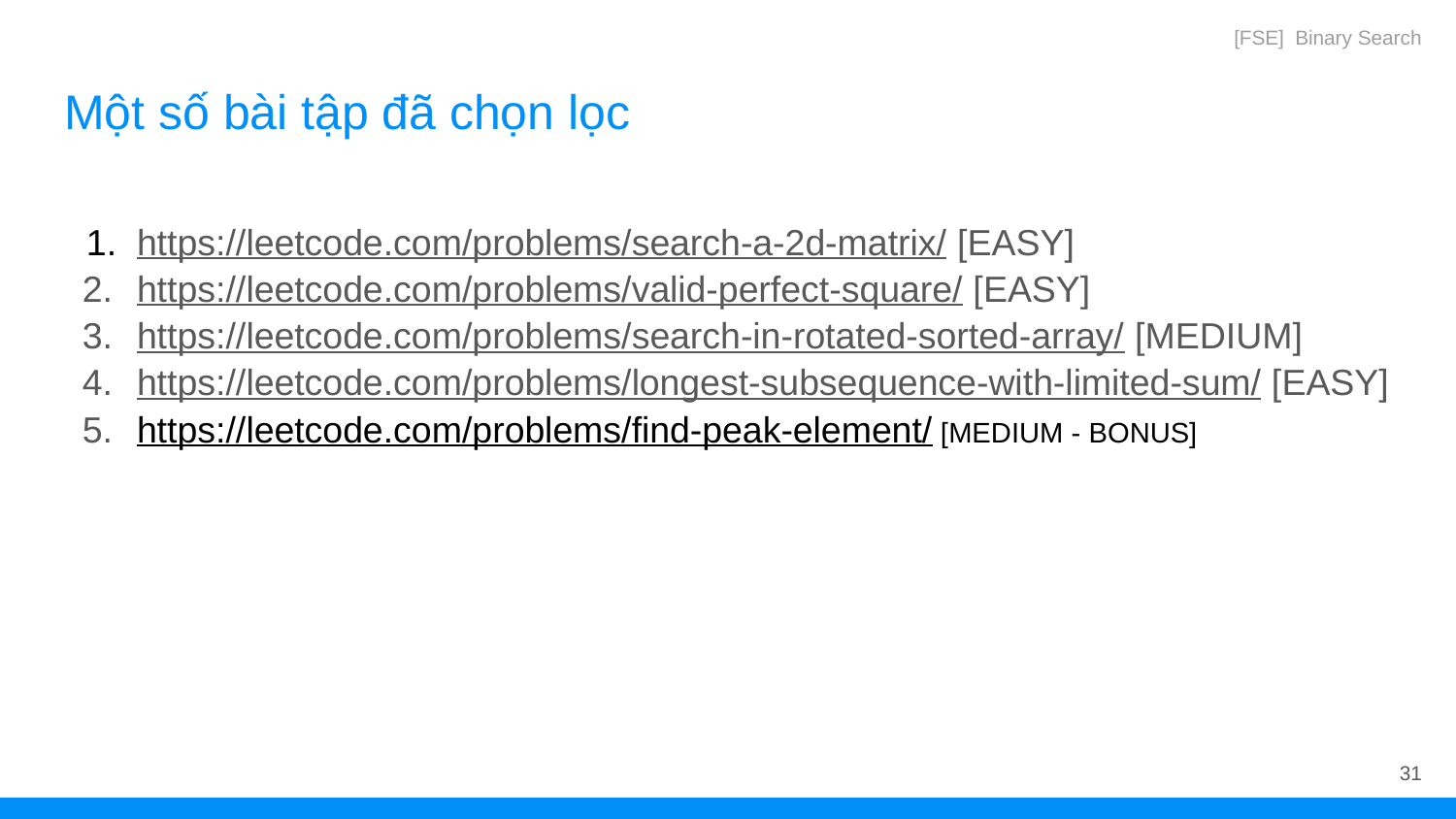

[FSE]  Binary Search

# Một số bài tập đã chọn lọc
https://leetcode.com/problems/search-a-2d-matrix/ [EASY]
https://leetcode.com/problems/valid-perfect-square/ [EASY]
https://leetcode.com/problems/search-in-rotated-sorted-array/ [MEDIUM]
https://leetcode.com/problems/longest-subsequence-with-limited-sum/ [EASY]
https://leetcode.com/problems/find-peak-element/ [MEDIUM - BONUS]

31